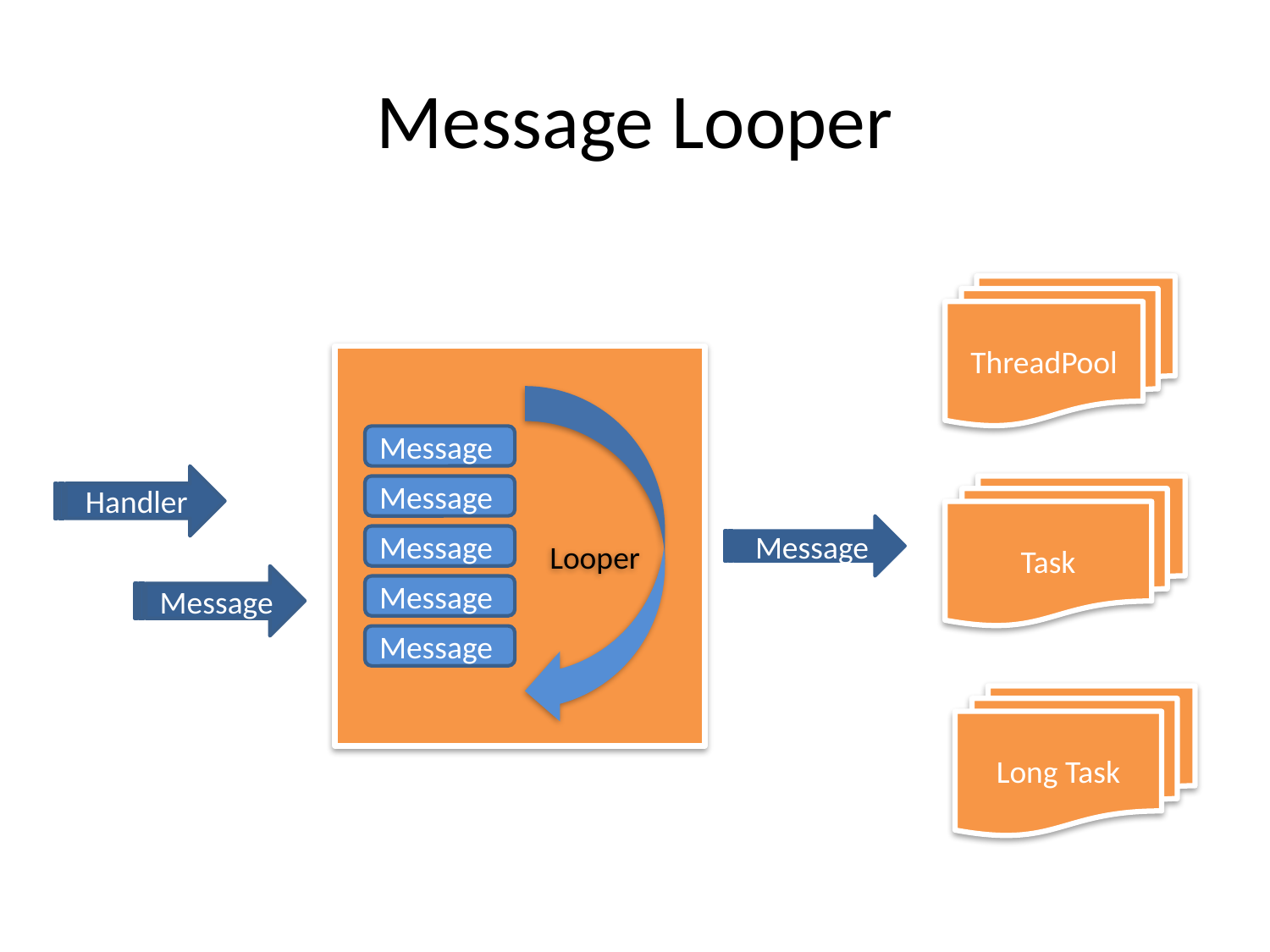

Message Looper
ThreadPool

Looper
Message
Handler
Message
Task
Message
Message
Message
Message
Message
Long Task